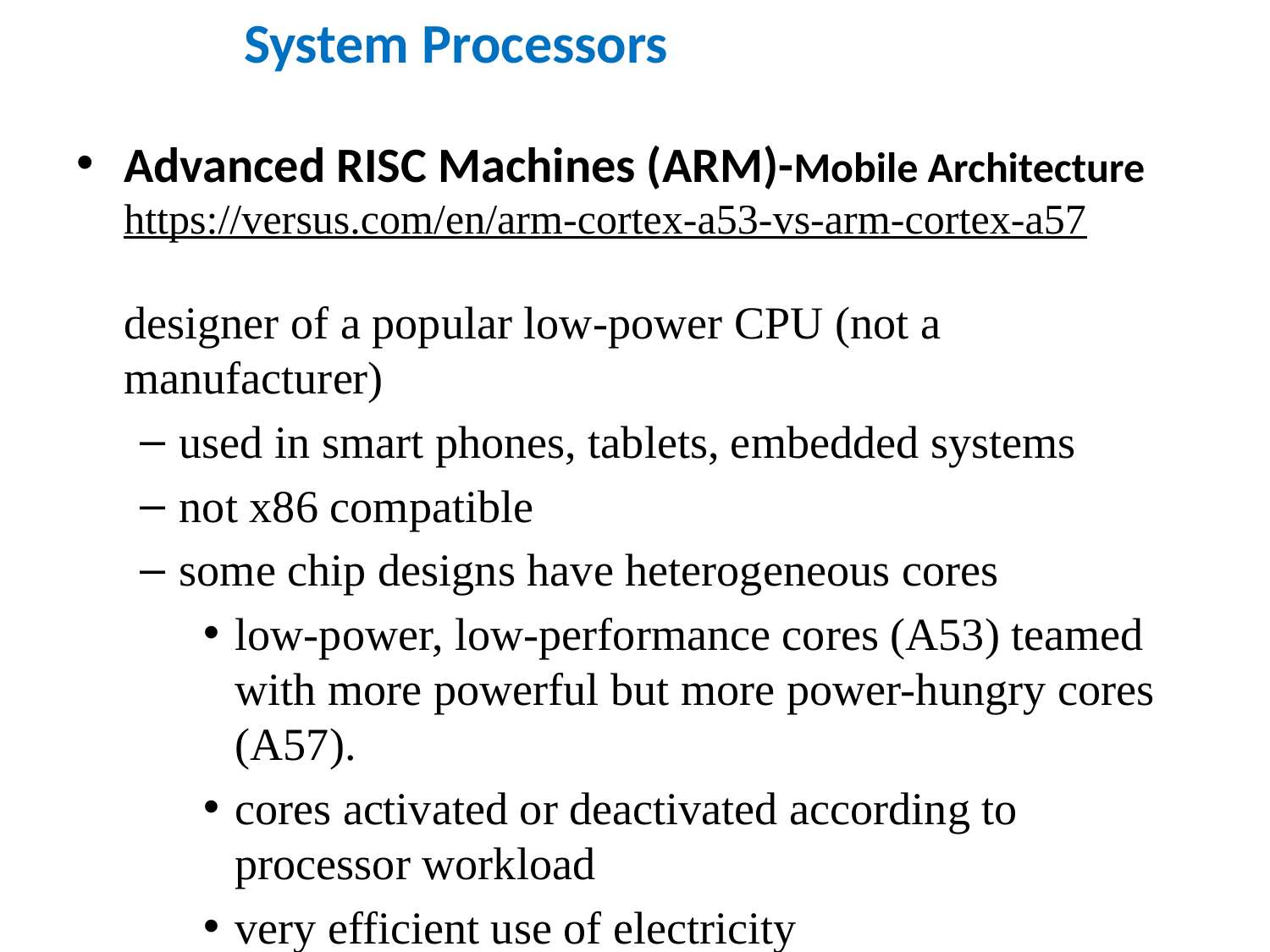

# System Processors
Advanced RISC Machines (ARM)-Mobile Architecture
https://versus.com/en/arm-cortex-a53-vs-arm-cortex-a57
designer of a popular low-power CPU (not a manufacturer)
used in smart phones, tablets, embedded systems
not x86 compatible
some chip designs have heterogeneous cores
low-power, low-performance cores (A53) teamed with more powerful but more power-hungry cores (A57).
cores activated or deactivated according to processor workload
very efficient use of electricity